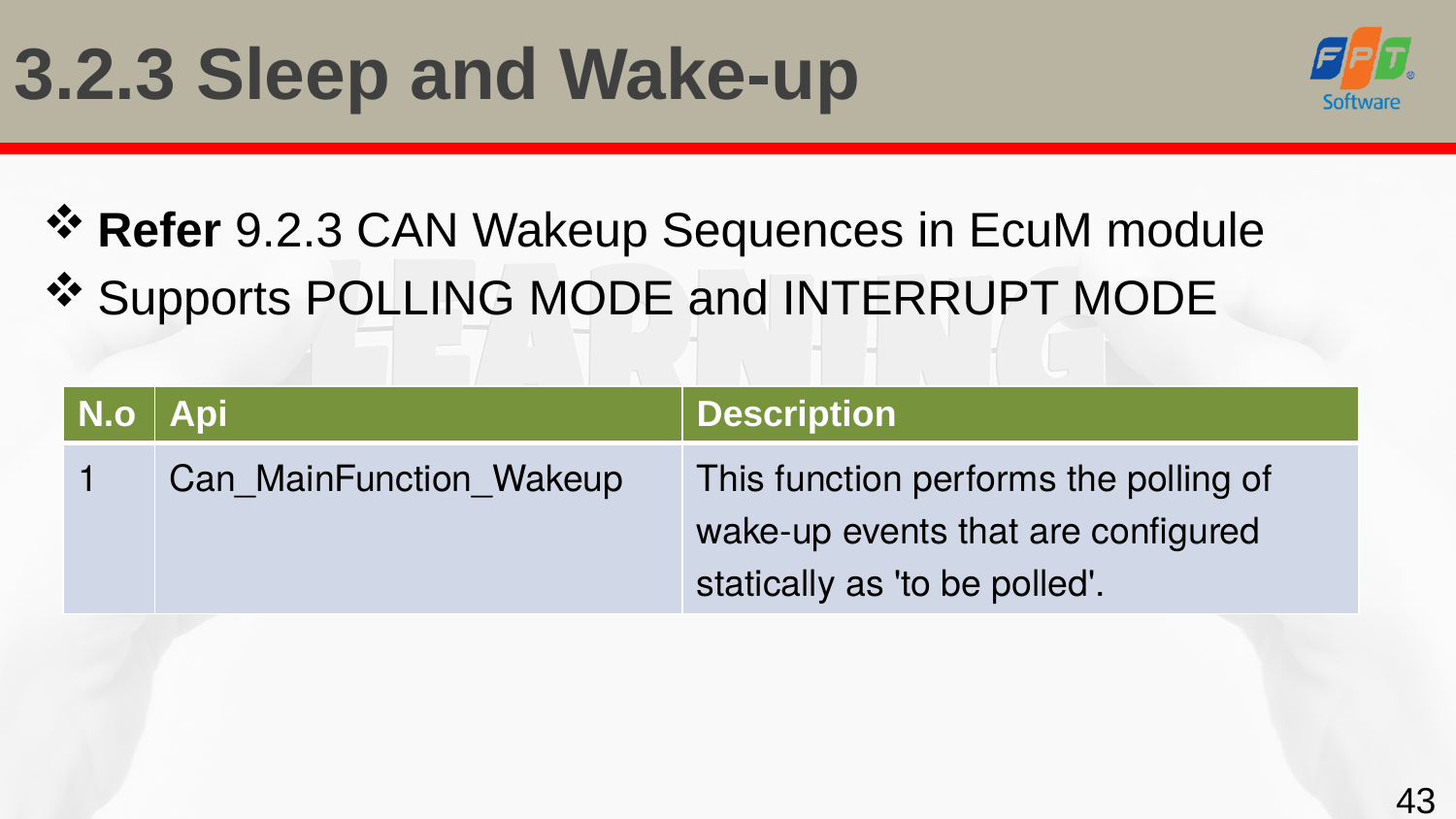

# 3.2.3 Sleep and Wake-up
Refer 9.2.3 CAN Wakeup Sequences in EcuM module
Supports POLLING MODE and INTERRUPT MODE

| N.o | Api | Description |
| --- | --- | --- |
| 1 | Can\_MainFunction\_Wakeup | This function performs the polling of wake-up events that are configured statically as 'to be polled'. |
43